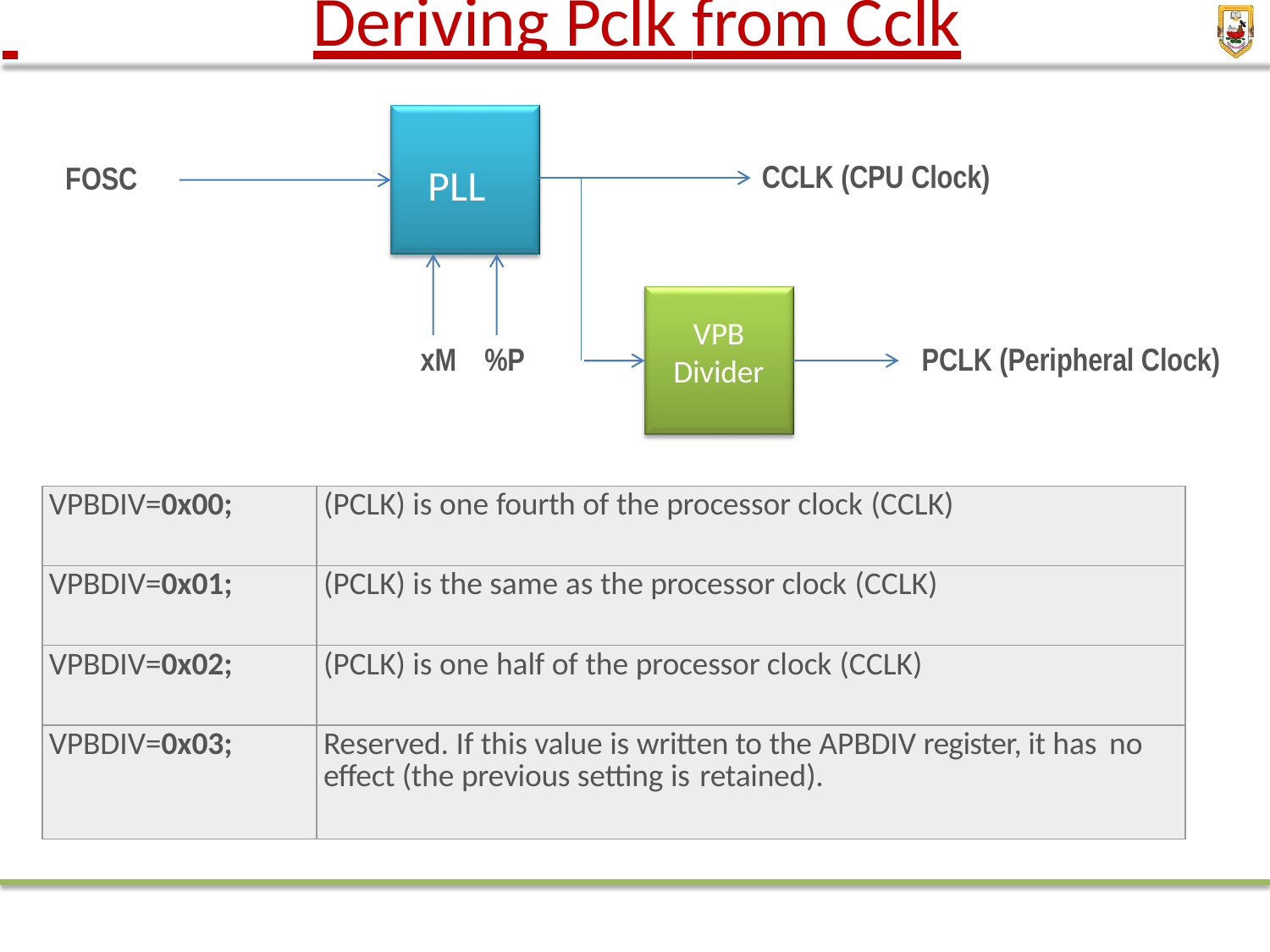

# Deriving Pclk from Cclk

CCLK (CPU Clock)
FOSC
PLL

VPB
Divider
xM	%P
PCLK (Peripheral Clock)
| VPBDIV=0x00; | (PCLK) is one fourth of the processor clock (CCLK) |
| --- | --- |
| VPBDIV=0x01; | (PCLK) is the same as the processor clock (CCLK) |
| VPBDIV=0x02; | (PCLK) is one half of the processor clock (CCLK) |
| VPBDIV=0x03; | Reserved. If this value is written to the APBDIV register, it has no effect (the previous setting is retained). |